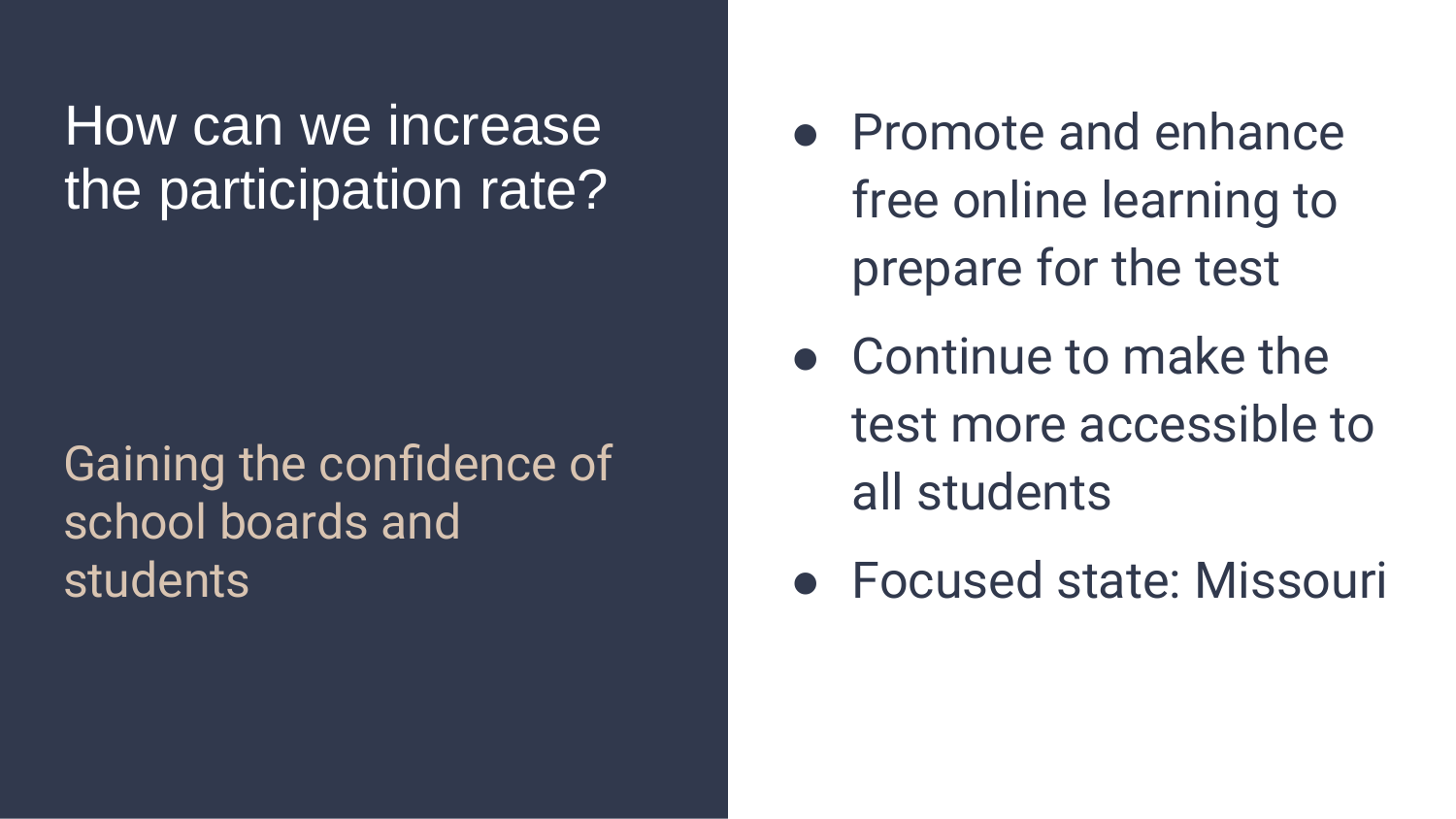

# How can we increase the participation rate?
Promote and enhance free online learning to prepare for the test
Continue to make the test more accessible to all students
Focused state: Missouri
Gaining the confidence of school boards and students